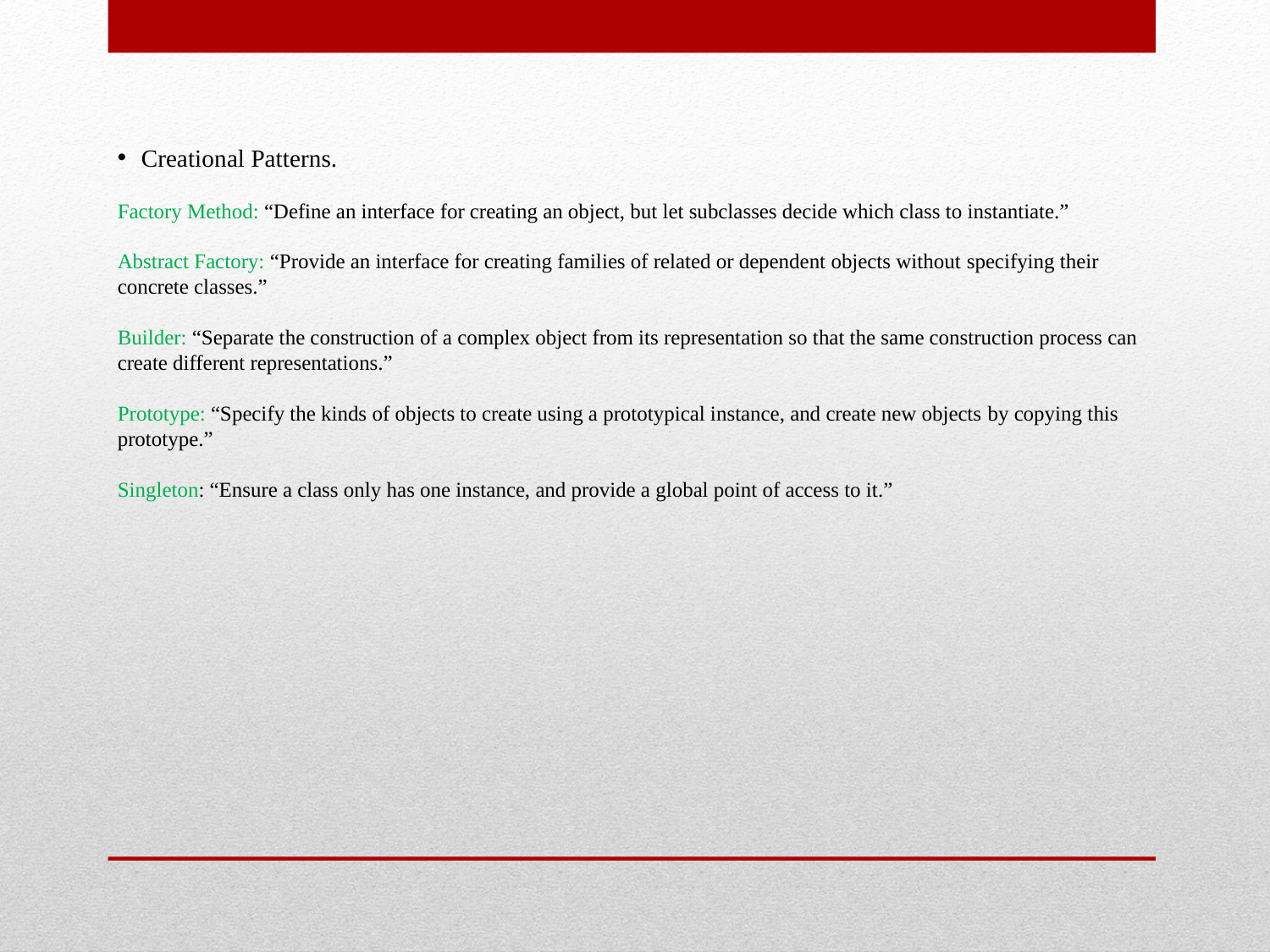

Creational Patterns.

Factory Method: “Define an interface for creating an object, but let subclasses decide which class to instantiate.”

Abstract Factory: “Provide an interface for creating families of related or dependent objects without specifying their concrete classes.”

Builder: “Separate the construction of a complex object from its representation so that the same construction process can create different representations.”

Prototype: “Specify the kinds of objects to create using a prototypical instance, and create new objects by copying this prototype.”

Singleton: “Ensure a class only has one instance, and provide a global point of access to it.”